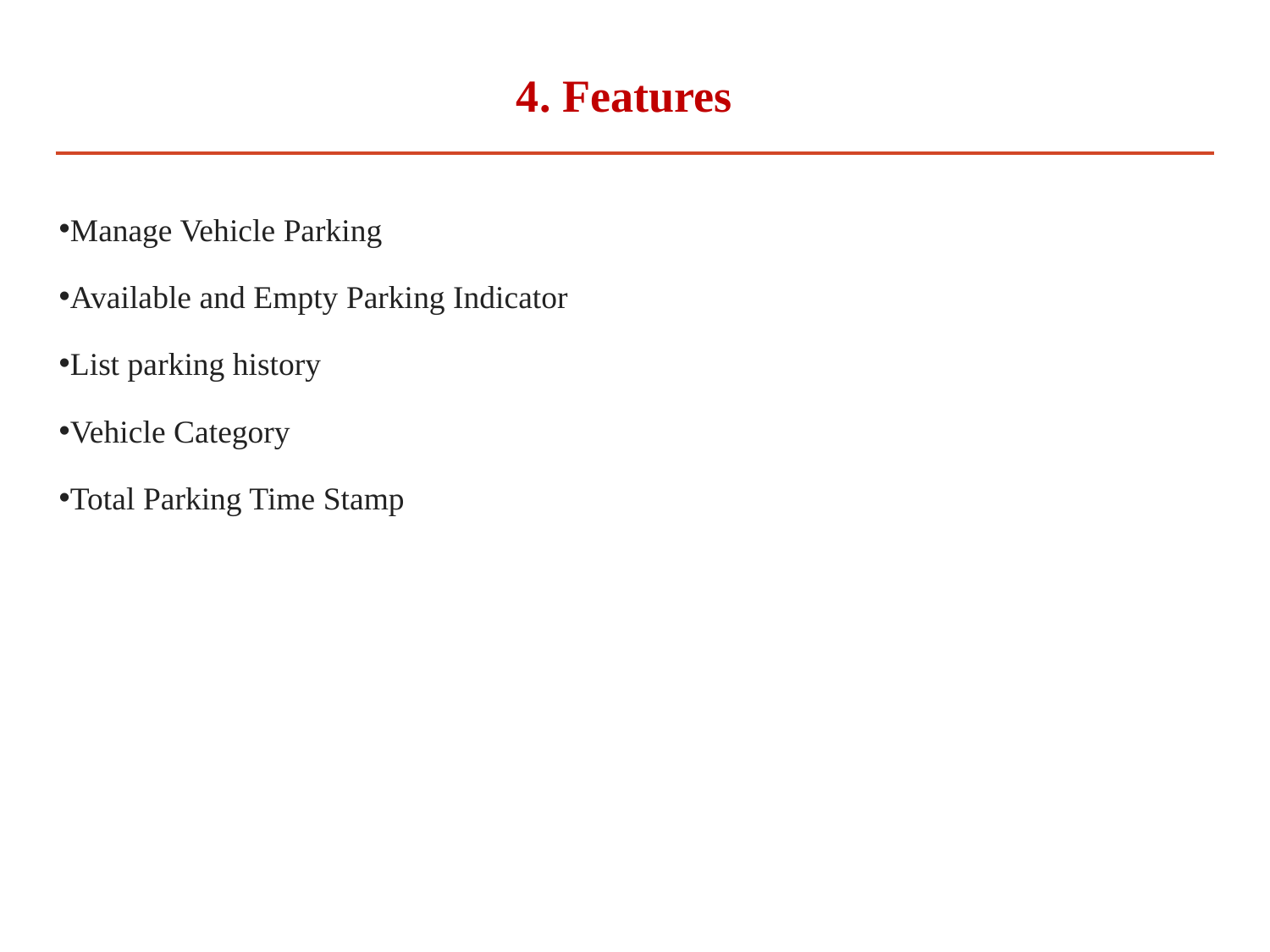

# 4. Features
Manage Vehicle Parking
Available and Empty Parking Indicator
List parking history
Vehicle Category
Total Parking Time Stamp